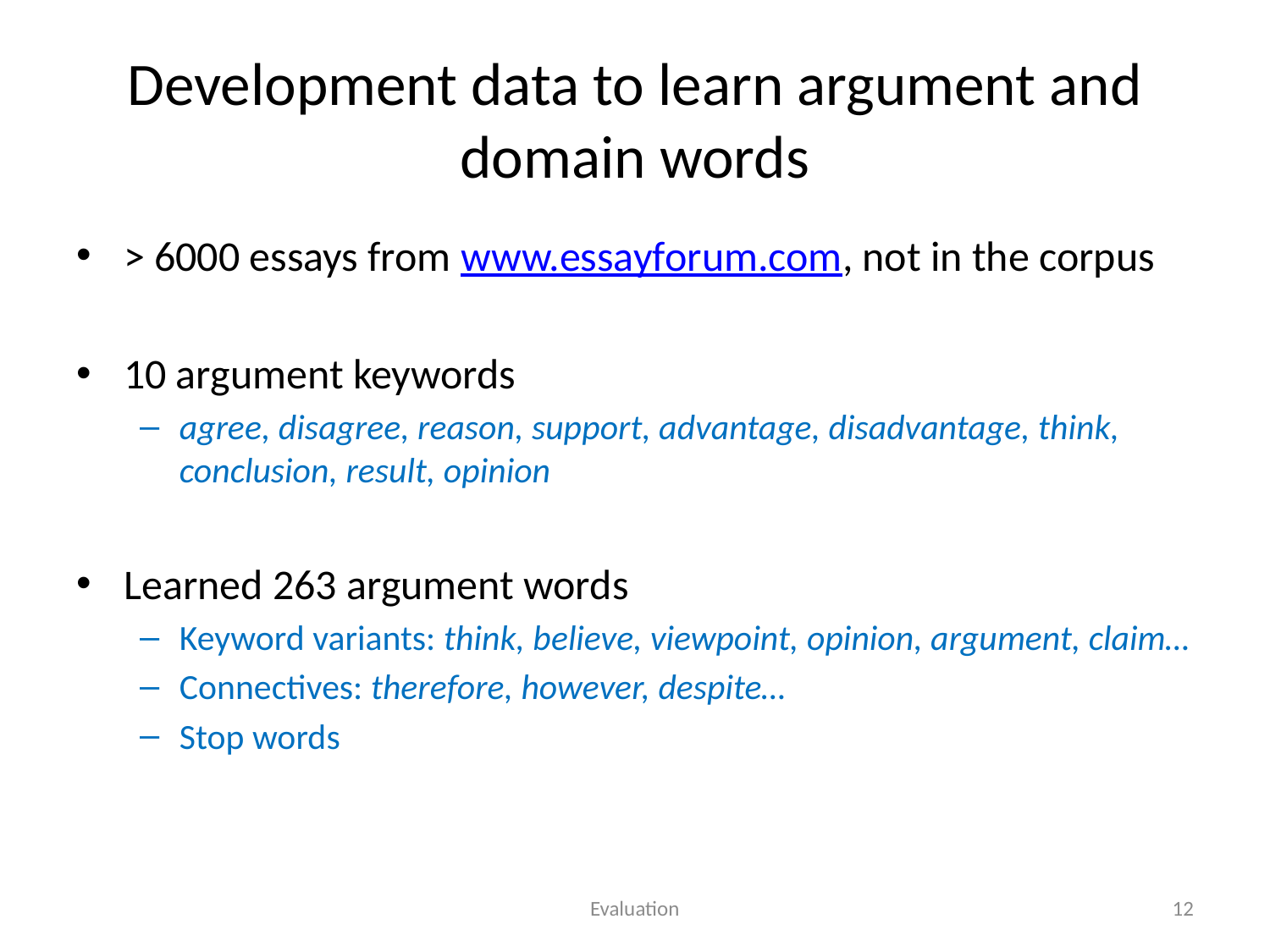

# Development data to learn argument and domain words
> 6000 essays from www.essayforum.com, not in the corpus

10 argument keywords
agree, disagree, reason, support, advantage, disadvantage, think, conclusion, result, opinion

Learned 263 argument words
Keyword variants: think, believe, viewpoint, opinion, argument, claim…
Connectives: therefore, however, despite…
Stop words
Evaluation
12